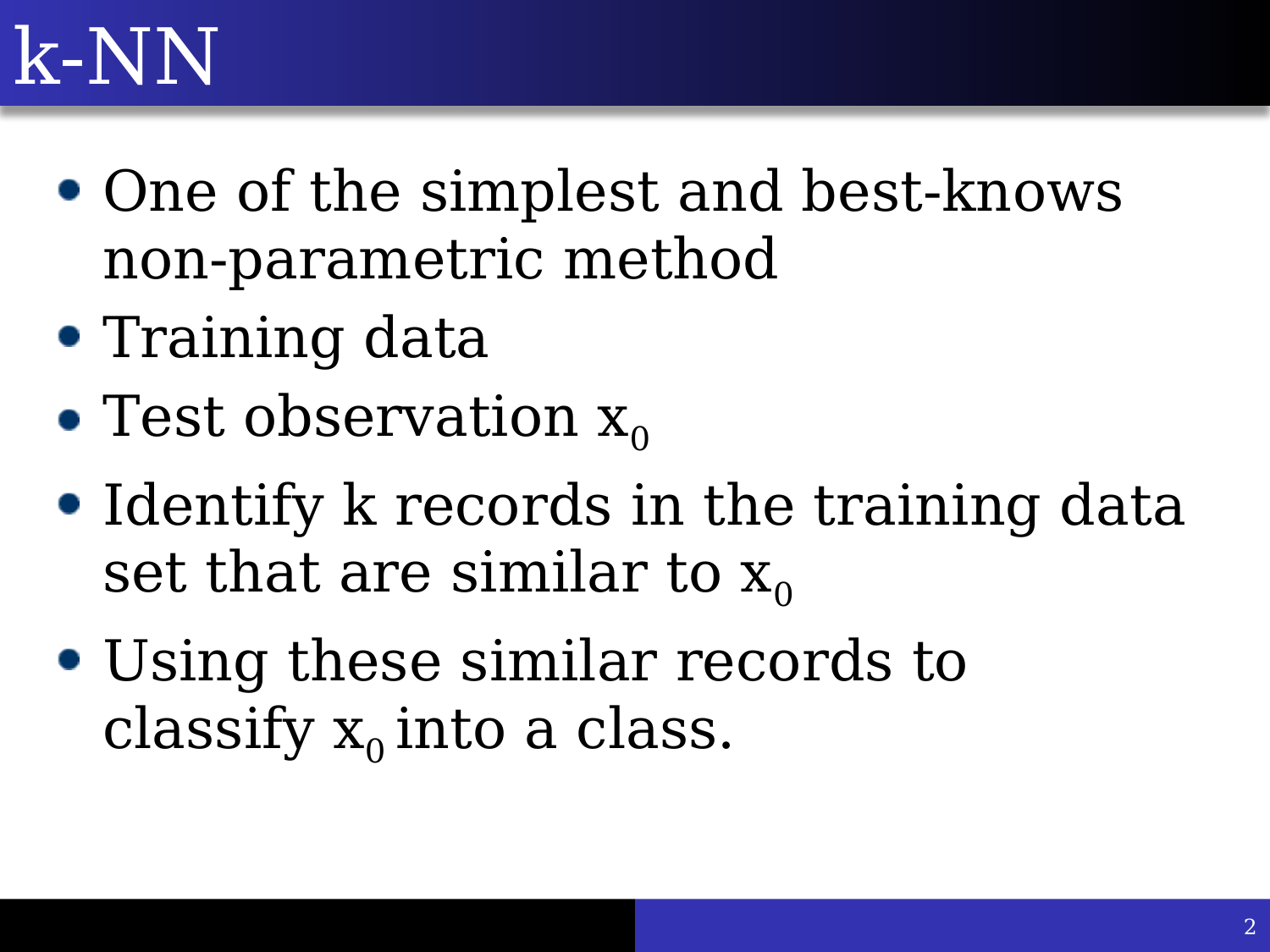

# k-NN
One of the simplest and best-knows non-parametric method
Training data
Test observation x0
Identify k records in the training data set that are similar to x0
Using these similar records to classify x0 into a class.

2